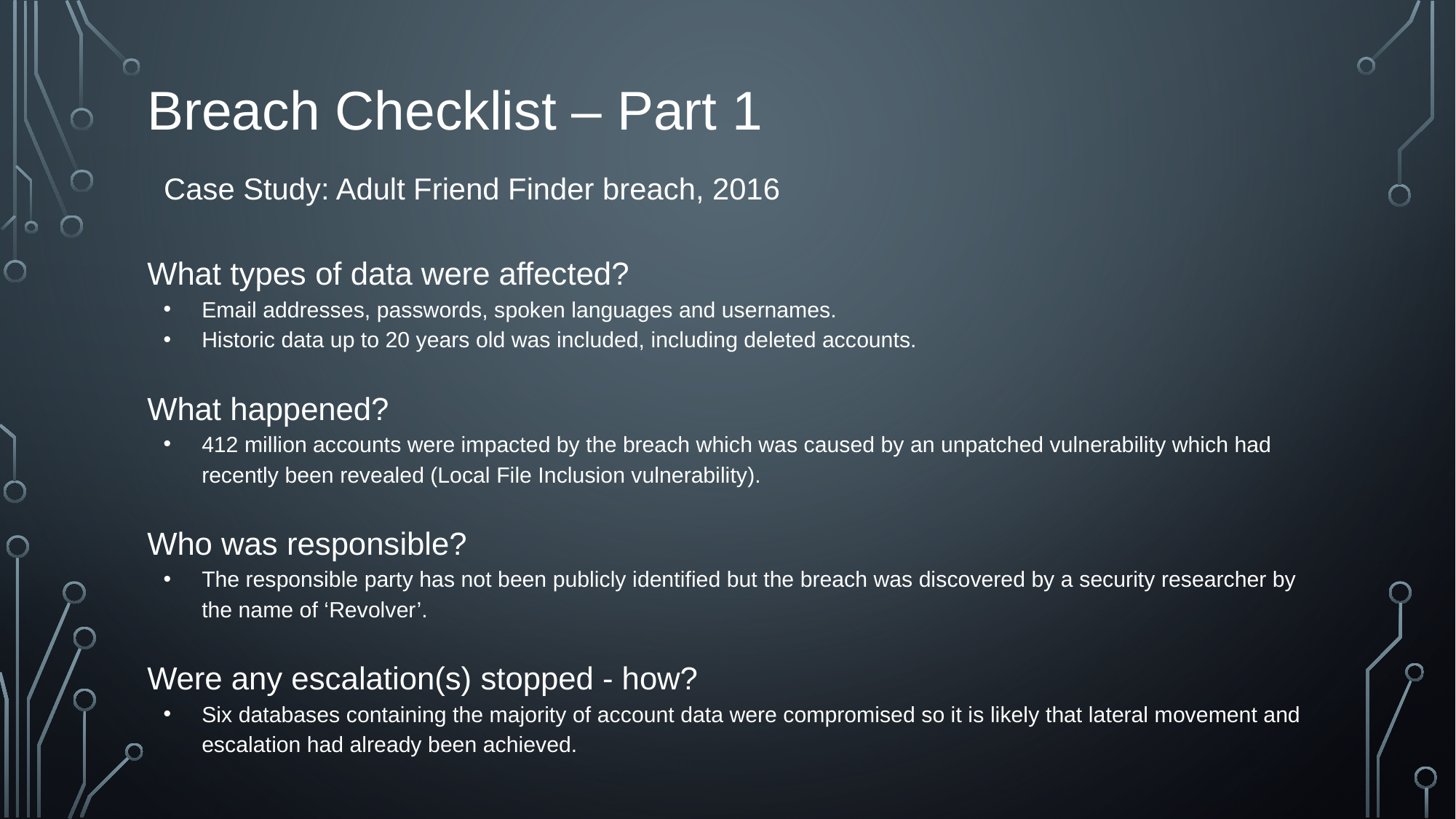

# Breach Checklist – Part 1
Case Study: Adult Friend Finder breach, 2016

What types of data were affected?
Email addresses, passwords, spoken languages and usernames.
Historic data up to 20 years old was included, including deleted accounts.

What happened?
412 million accounts were impacted by the breach which was caused by an unpatched vulnerability which had recently been revealed (Local File Inclusion vulnerability).

Who was responsible?
The responsible party has not been publicly identified but the breach was discovered by a security researcher by the name of ‘Revolver’.

Were any escalation(s) stopped - how?
Six databases containing the majority of account data were compromised so it is likely that lateral movement and escalation had already been achieved.